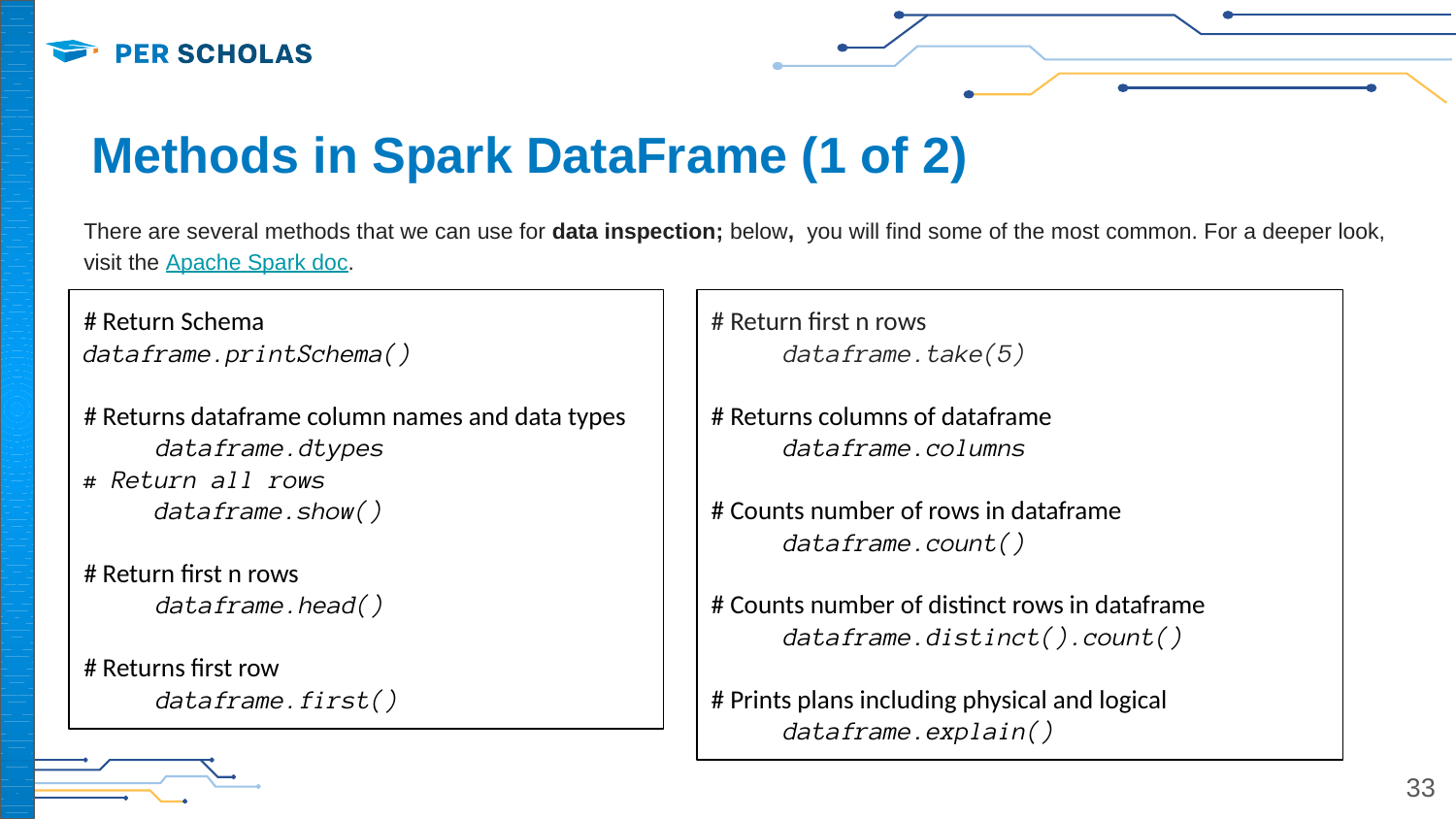

# Methods in Spark DataFrame (1 of 2)
There are several methods that we can use for data inspection; below,  you will find some of the most common. For a deeper look, visit the Apache Spark doc.
# Return Schema
dataframe.printSchema()

# Returns dataframe column names and data types
dataframe.dtypes
# Return all rows
     dataframe.show()

# Return first n rows
dataframe.head()

# Returns first row
dataframe.first()
# Return first n rows
dataframe.take(5)

# Returns columns of dataframe
dataframe.columns

# Counts number of rows in dataframe
dataframe.count()

# Counts number of distinct rows in dataframe
dataframe.distinct().count()

# Prints plans including physical and logical
dataframe.explain()
33